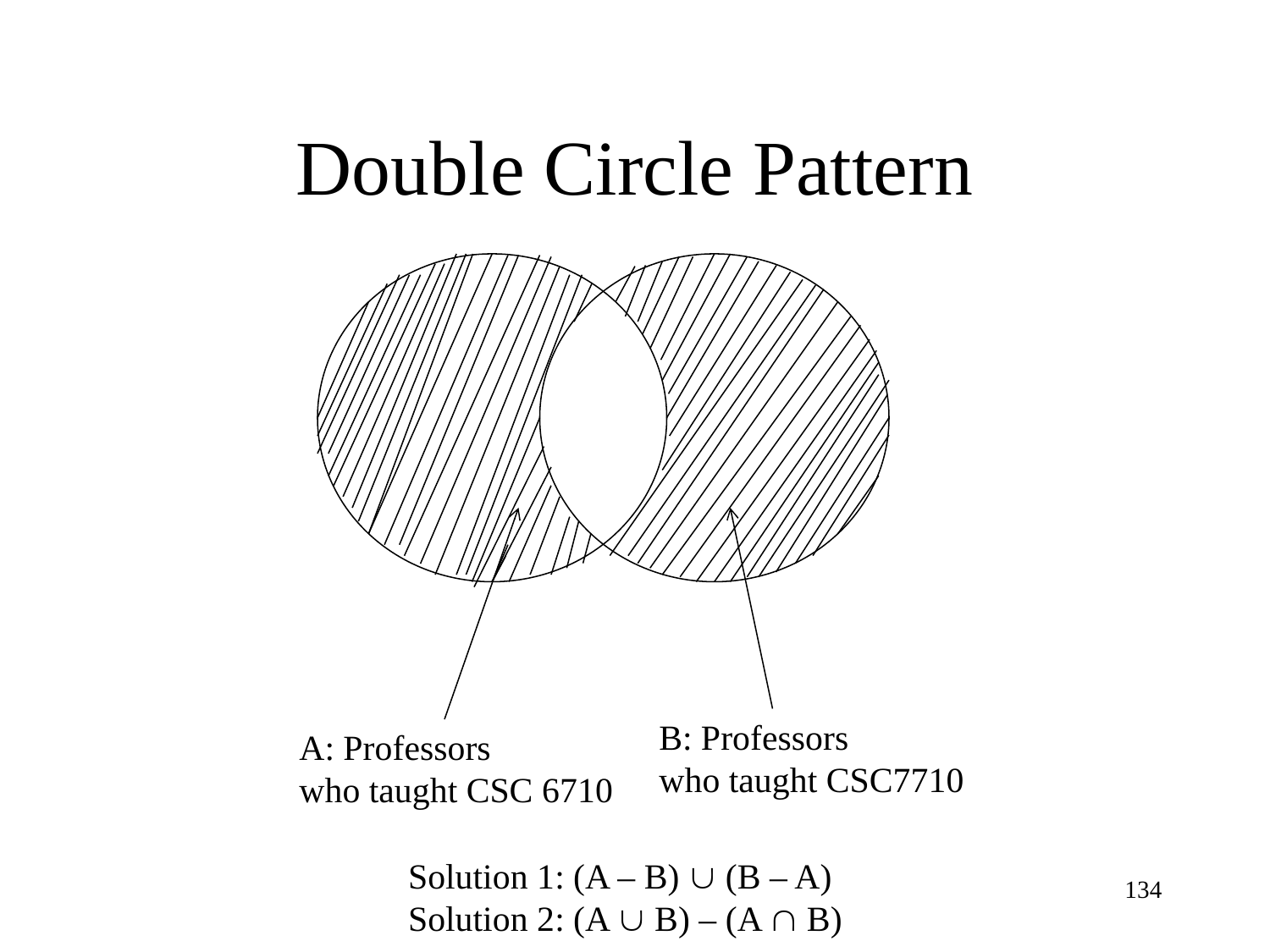

Double Circle Pattern

B: Professors
who taught CSC7710
A: Professors
who taught CSC 6710
Solution 1: (A – B) ∪ (B – A)
Solution 2: (A ∪ B) – (A ∩ B)
134